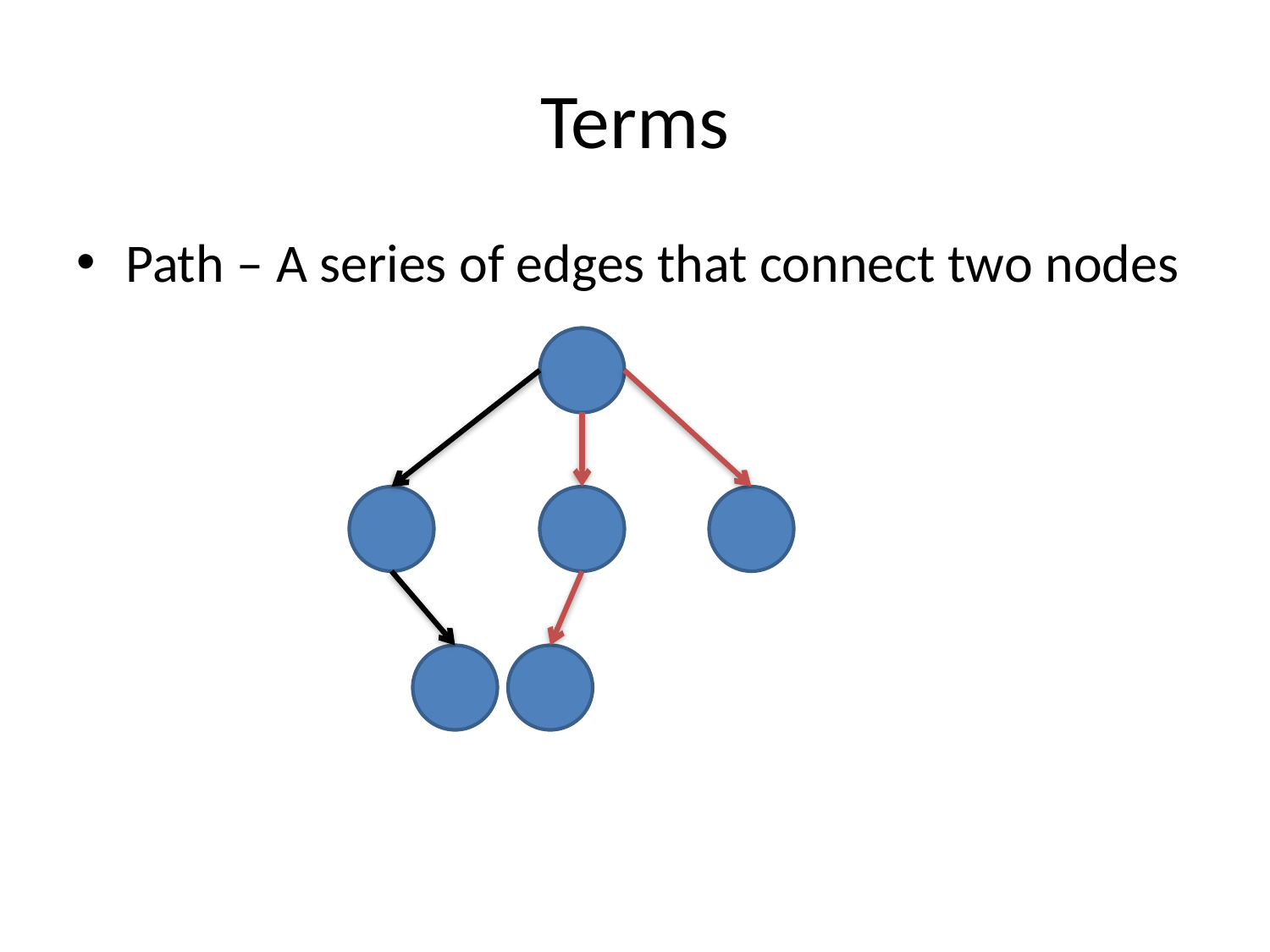

# Terms
Path – A series of edges that connect two nodes